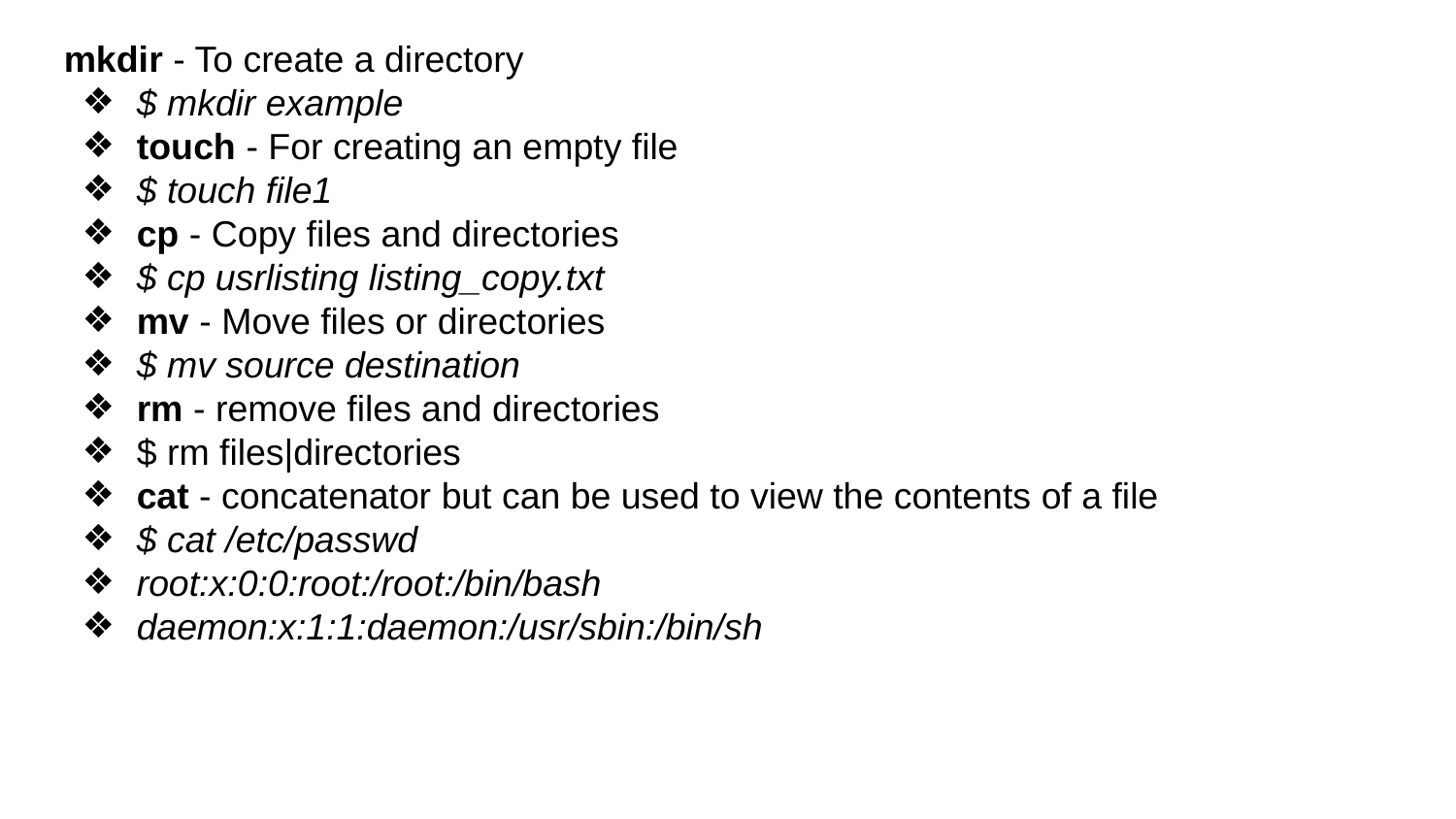

mkdir - To create a directory
$ mkdir example
touch - For creating an empty file
$ touch file1
cp - Copy files and directories
$ cp usrlisting listing_copy.txt
mv - Move files or directories
$ mv source destination
rm - remove files and directories
$ rm files|directories
cat - concatenator but can be used to view the contents of a file
$ cat /etc/passwd
root:x:0:0:root:/root:/bin/bash
daemon:x:1:1:daemon:/usr/sbin:/bin/sh